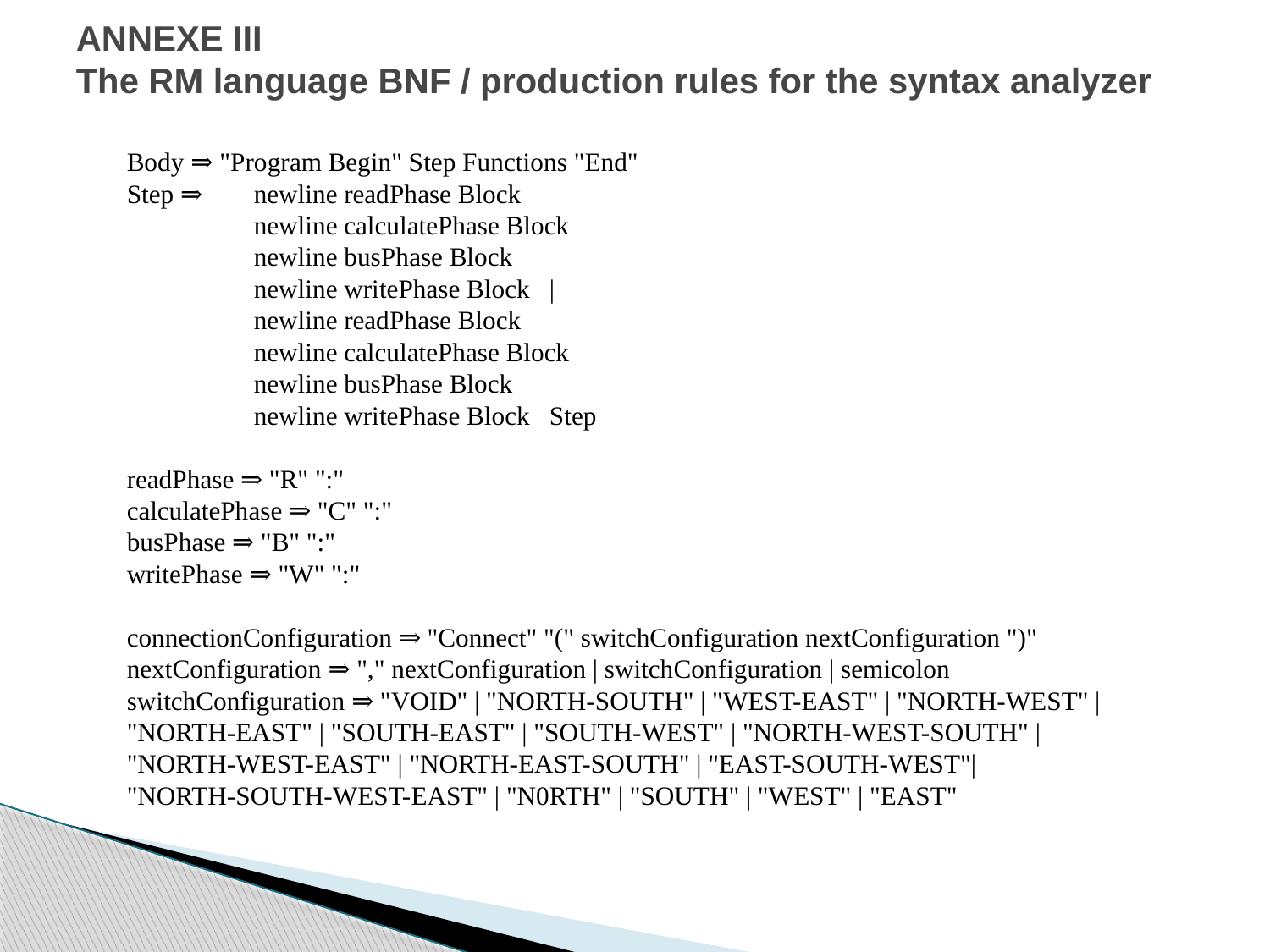

# ANNEXE III The RM language BNF / production rules for the syntax analyzer
	Body ⇒ "Program Begin" Step Functions "End"
Step ⇒	newline readPhase Block
	newline calculatePhase Block
	newline busPhase Block
	newline writePhase Block   |
	newline readPhase Block
	newline calculatePhase Block
	newline busPhase Block
	newline writePhase Block   Step
readPhase ⇒ "R" ":"
calculatePhase ⇒ "C" ":"
busPhase ⇒ "B" ":"
writePhase ⇒ "W" ":"
connectionConfiguration ⇒ "Connect" "(" switchConfiguration nextConfiguration ")"
nextConfiguration ⇒ "," nextConfiguration | switchConfiguration | semicolon
switchConfiguration ⇒ "VOID" | "NORTH-SOUTH" | "WEST-EAST" | "NORTH-WEST" |
"NORTH-EAST" | "SOUTH-EAST" | "SOUTH-WEST" | "NORTH-WEST-SOUTH" |
"NORTH-WEST-EAST" | "NORTH-EAST-SOUTH" | "EAST-SOUTH-WEST"|
"NORTH-SOUTH-WEST-EAST" | "N0RTH" | "SOUTH" | "WEST" | "EAST"